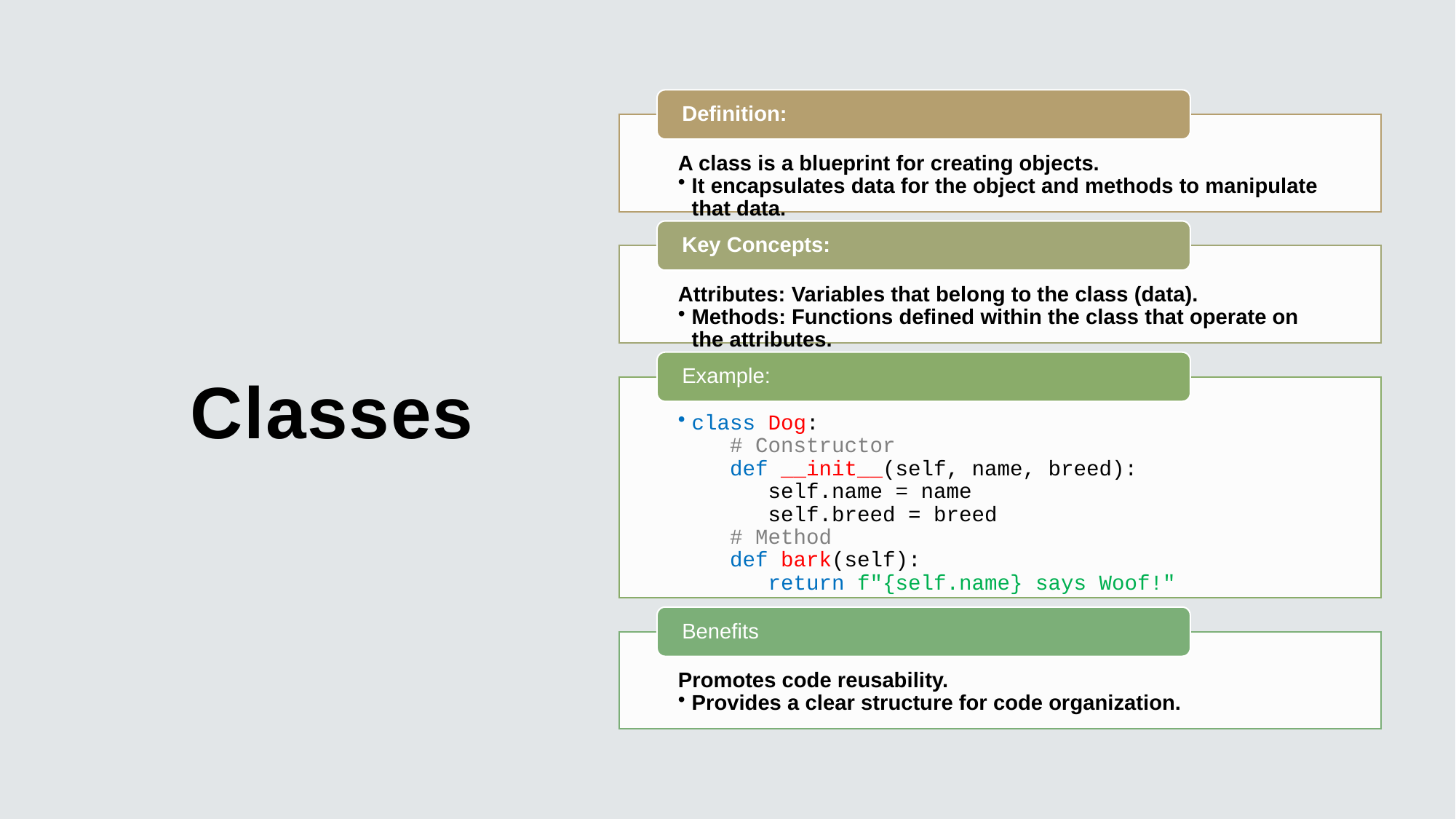

A class is a blueprint for creating objects.
It encapsulates data for the object and methods to manipulate that data.
Definition:
Attributes: Variables that belong to the class (data).
Methods: Functions defined within the class that operate on the attributes.
Key Concepts:
class Dog:
   # Constructor
   def __init__(self, name, breed):
      self.name = name
      self.breed = breed
   # Method
   def bark(self):
      return f"{self.name} says Woof!"
Example:
Promotes code reusability.
Provides a clear structure for code organization.
Benefits
# Classes